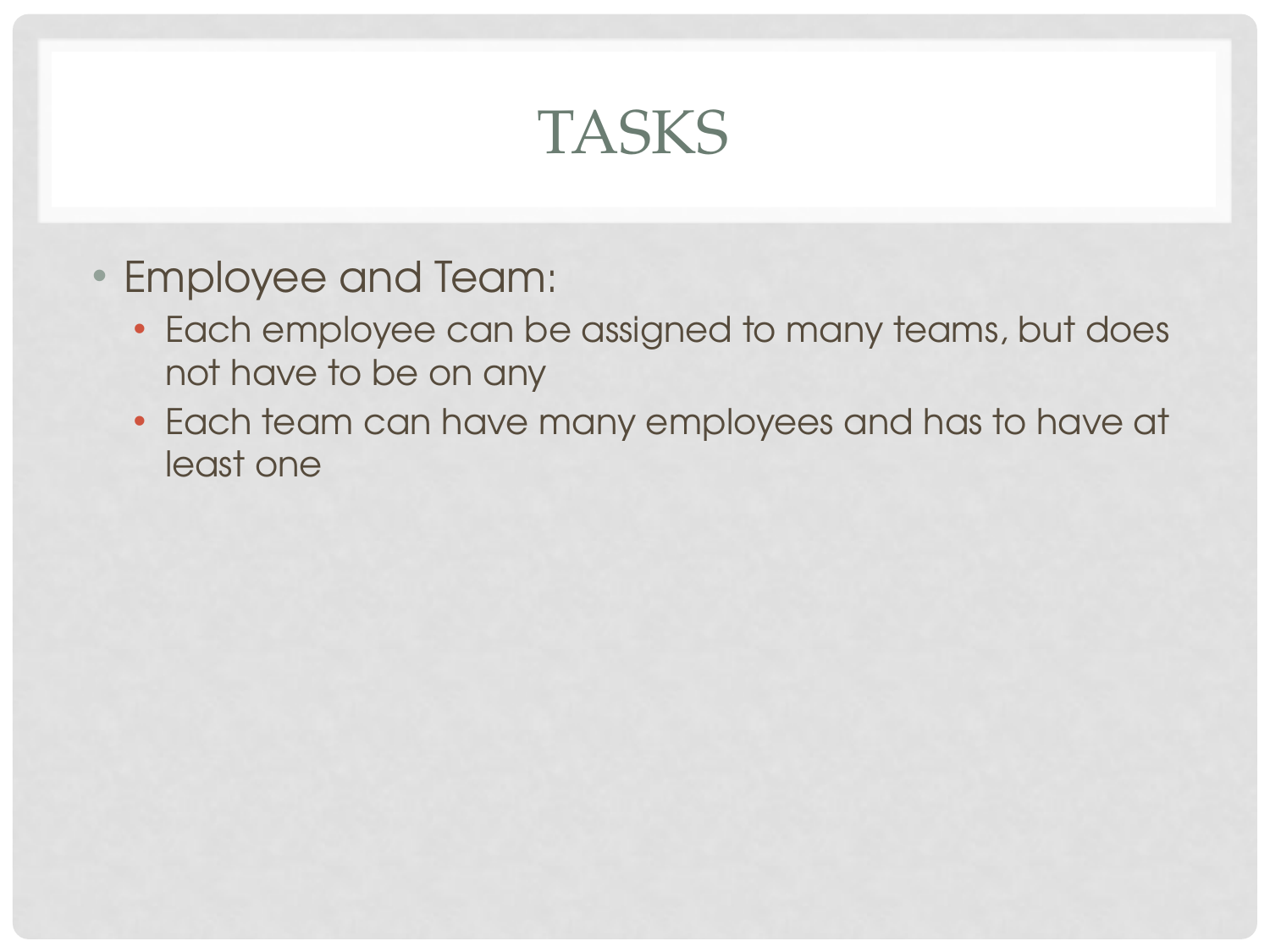

# Tasks
Employee and Team:
Each employee can be assigned to many teams, but does not have to be on any
Each team can have many employees and has to have at least one